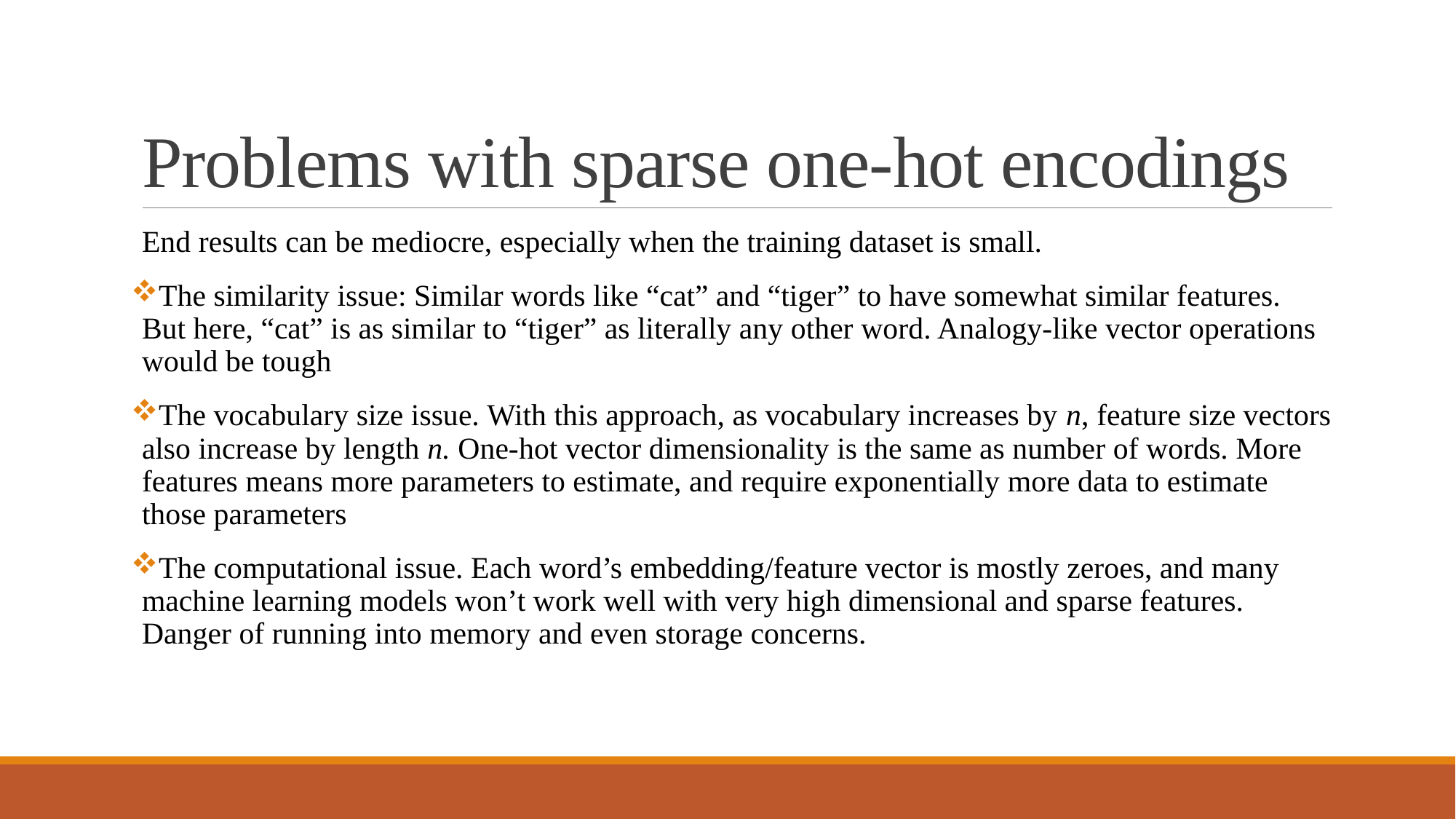

# Problems with sparse one-hot encodings
End results can be mediocre, especially when the training dataset is small.
The similarity issue: Similar words like “cat” and “tiger” to have somewhat similar features. But here, “cat” is as similar to “tiger” as literally any other word. Analogy-like vector operations would be tough
The vocabulary size issue. With this approach, as vocabulary increases by n, feature size vectors also increase by length n. One-hot vector dimensionality is the same as number of words. More features means more parameters to estimate, and require exponentially more data to estimate those parameters
The computational issue. Each word’s embedding/feature vector is mostly zeroes, and many machine learning models won’t work well with very high dimensional and sparse features. Danger of running into memory and even storage concerns.